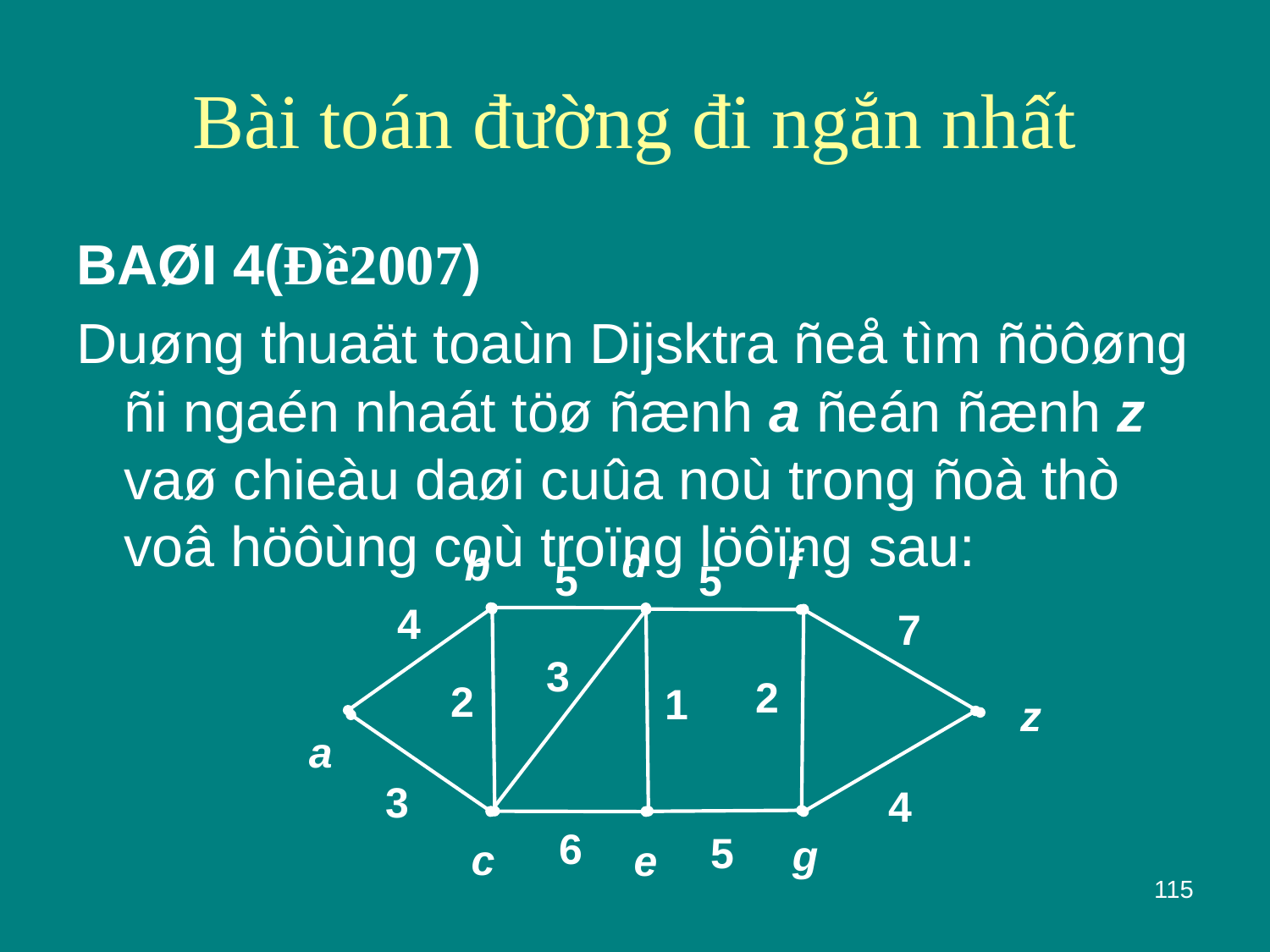

# Bài toán đường đi ngắn nhất
BAØI 4(Đề2007)
Duøng thuaät toaùn Dijsktra ñeå tìm ñöôøng ñi ngaén nhaát töø ñænh a ñeán ñænh z vaø chieàu daøi cuûa noù trong ñoà thò voâ höôùng coù troïng löôïng sau:

d
f
b
5
5
4
7

3
2
2
1
z

a
3
4

6
5
g
c
e
115